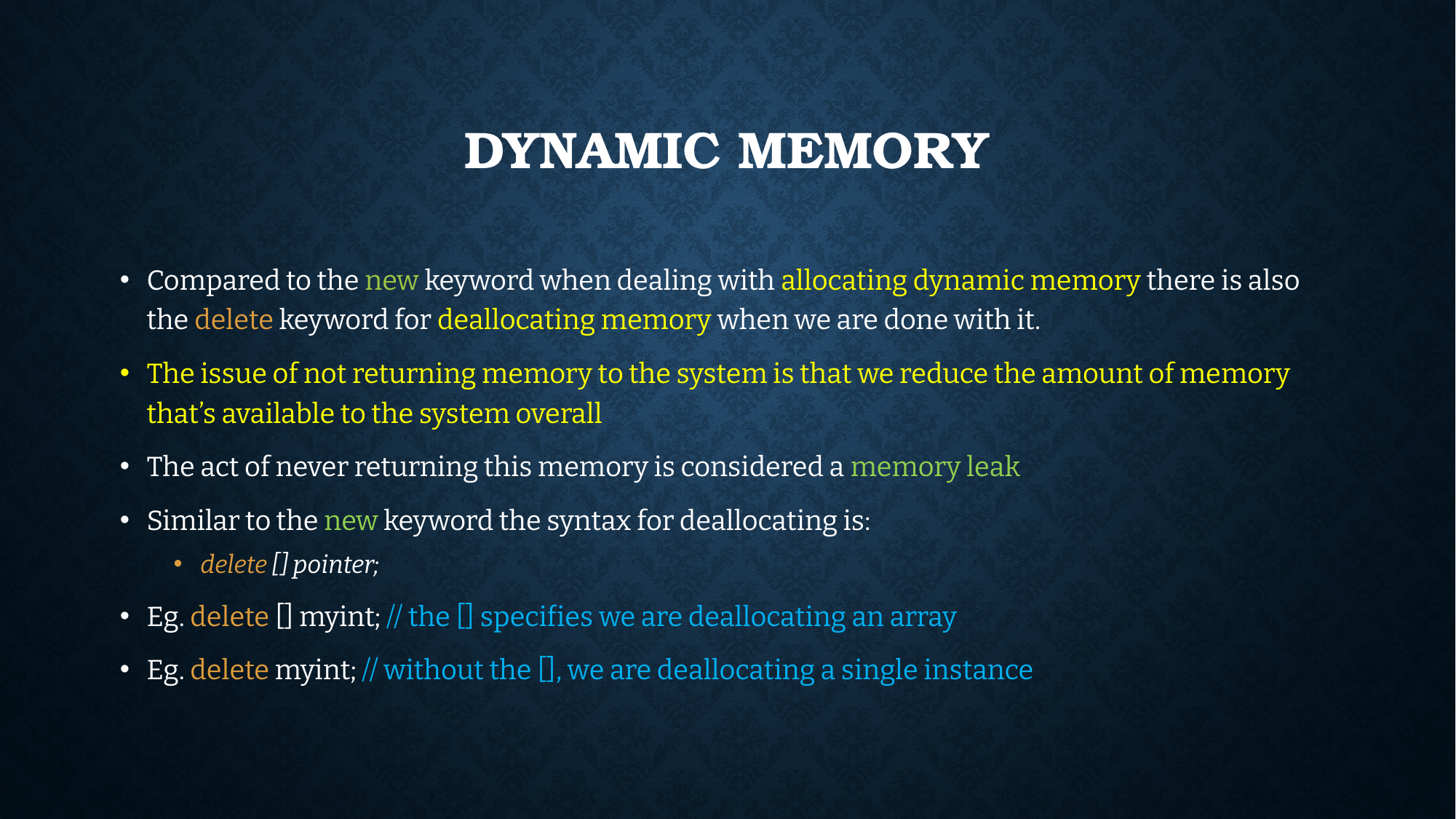

# Dynamic Memory
Compared to the new keyword when dealing with allocating dynamic memory there is also the delete keyword for deallocating memory when we are done with it.
The issue of not returning memory to the system is that we reduce the amount of memory that’s available to the system overall
The act of never returning this memory is considered a memory leak
Similar to the new keyword the syntax for deallocating is:
delete [] pointer;
Eg. delete [] myint; // the [] specifies we are deallocating an array
Eg. delete myint; // without the [], we are deallocating a single instance